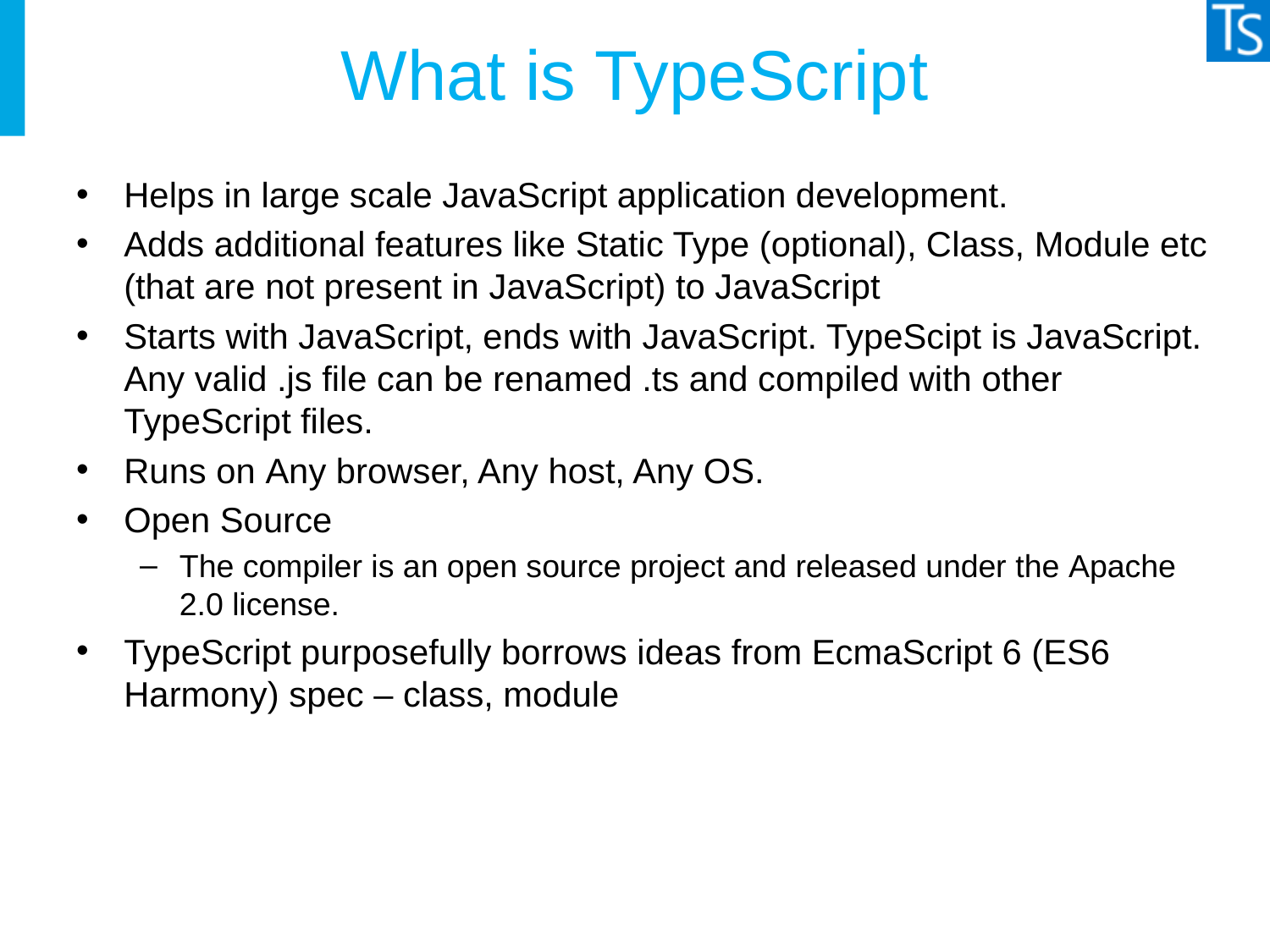

# What is TypeScript
Helps in large scale JavaScript application development.
Adds additional features like Static Type (optional), Class, Module etc (that are not present in JavaScript) to JavaScript
Starts with JavaScript, ends with JavaScript. TypeScipt is JavaScript. Any valid .js file can be renamed .ts and compiled with other TypeScript files.
Runs on Any browser, Any host, Any OS.
Open Source
The compiler is an open source project and released under the Apache 2.0 license.
TypeScript purposefully borrows ideas from EcmaScript 6 (ES6 Harmony) spec – class, module